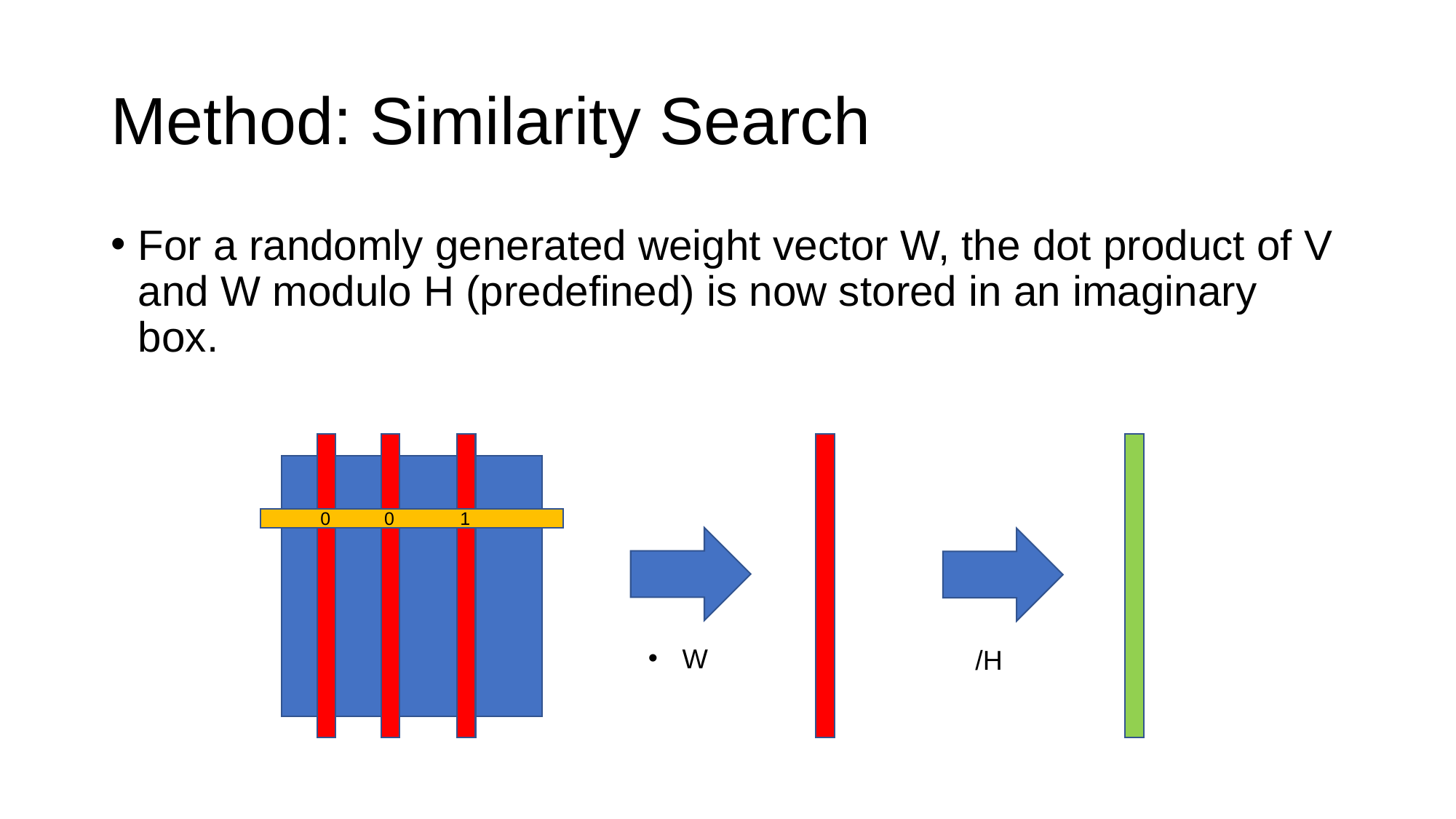

# Method: Similarity Search
For a randomly generated weight vector W, the dot product of V and W modulo H (predefined) is now stored in an imaginary box.

1
0
0

W
/H